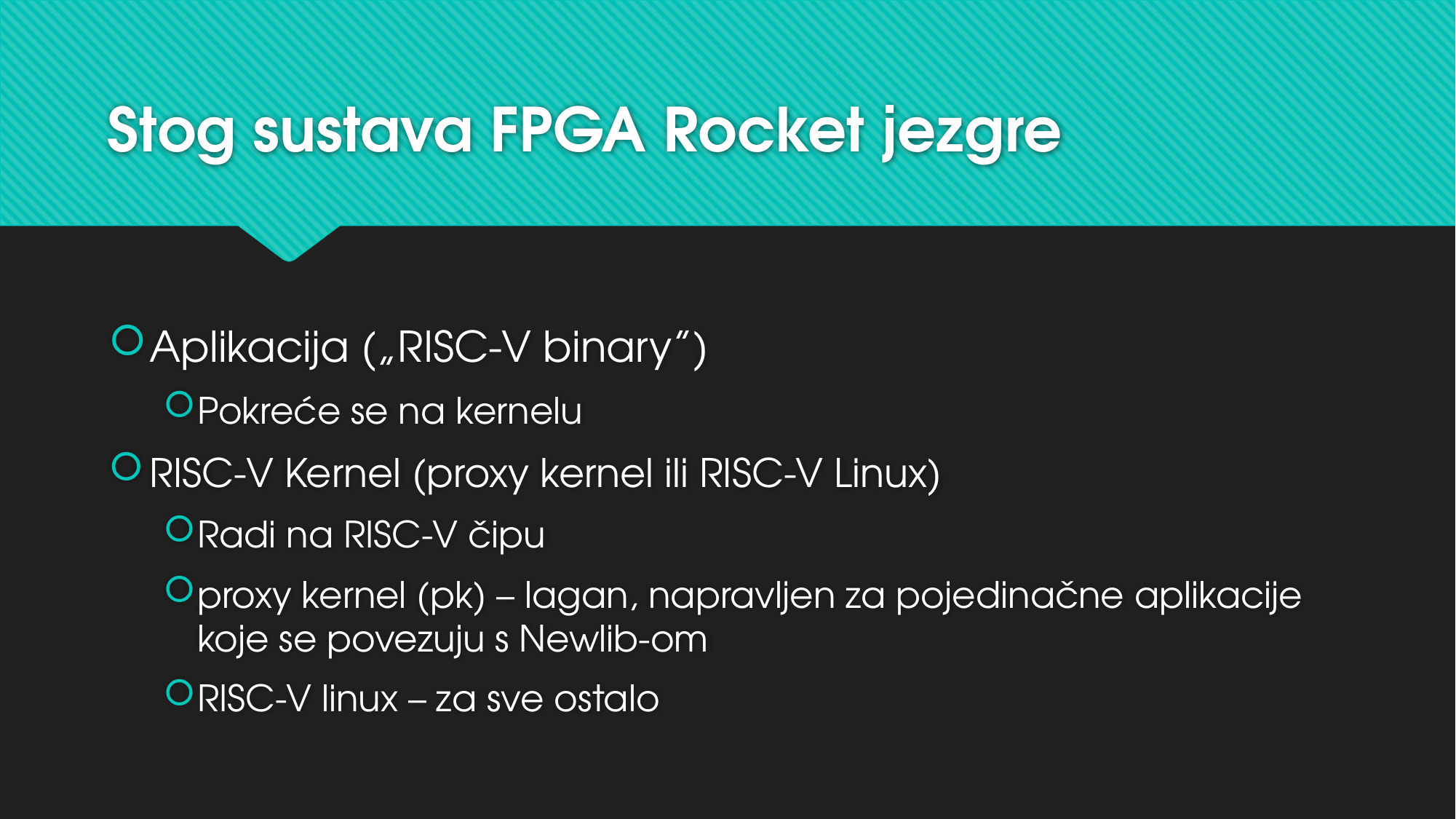

# Stog sustava FPGA Rocket jezgre
Aplikacija („RISC-V binary”)
Pokreće se na kernelu
RISC-V Kernel (proxy kernel ili RISC-V Linux)
Radi na RISC-V čipu
proxy kernel (pk) – lagan, napravljen za pojedinačne aplikacije koje se povezuju s Newlib-om
RISC-V linux – za sve ostalo